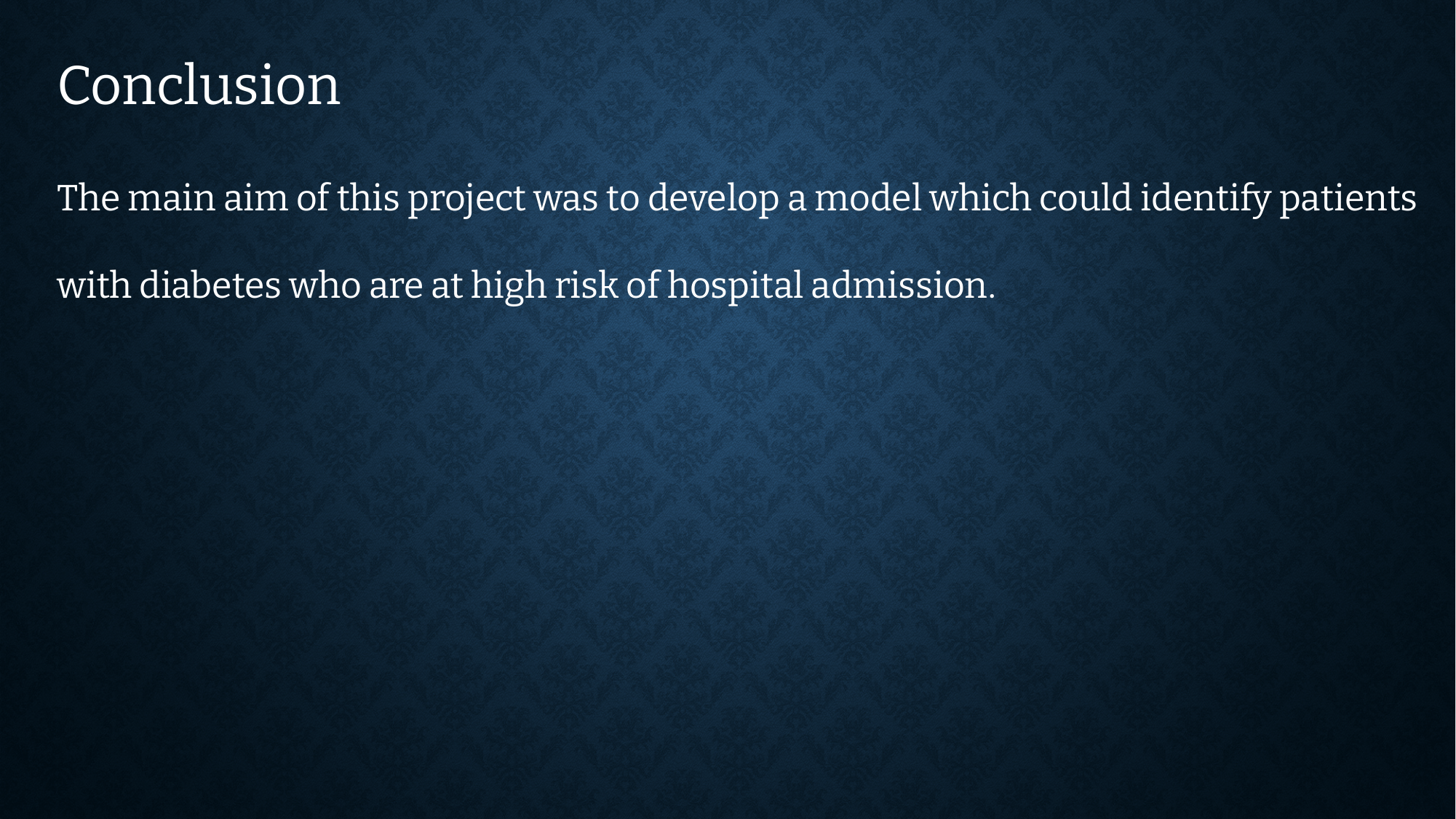

#
Conclusion
The main aim of this project was to develop a model which could identify patients with diabetes who are at high risk of hospital admission.